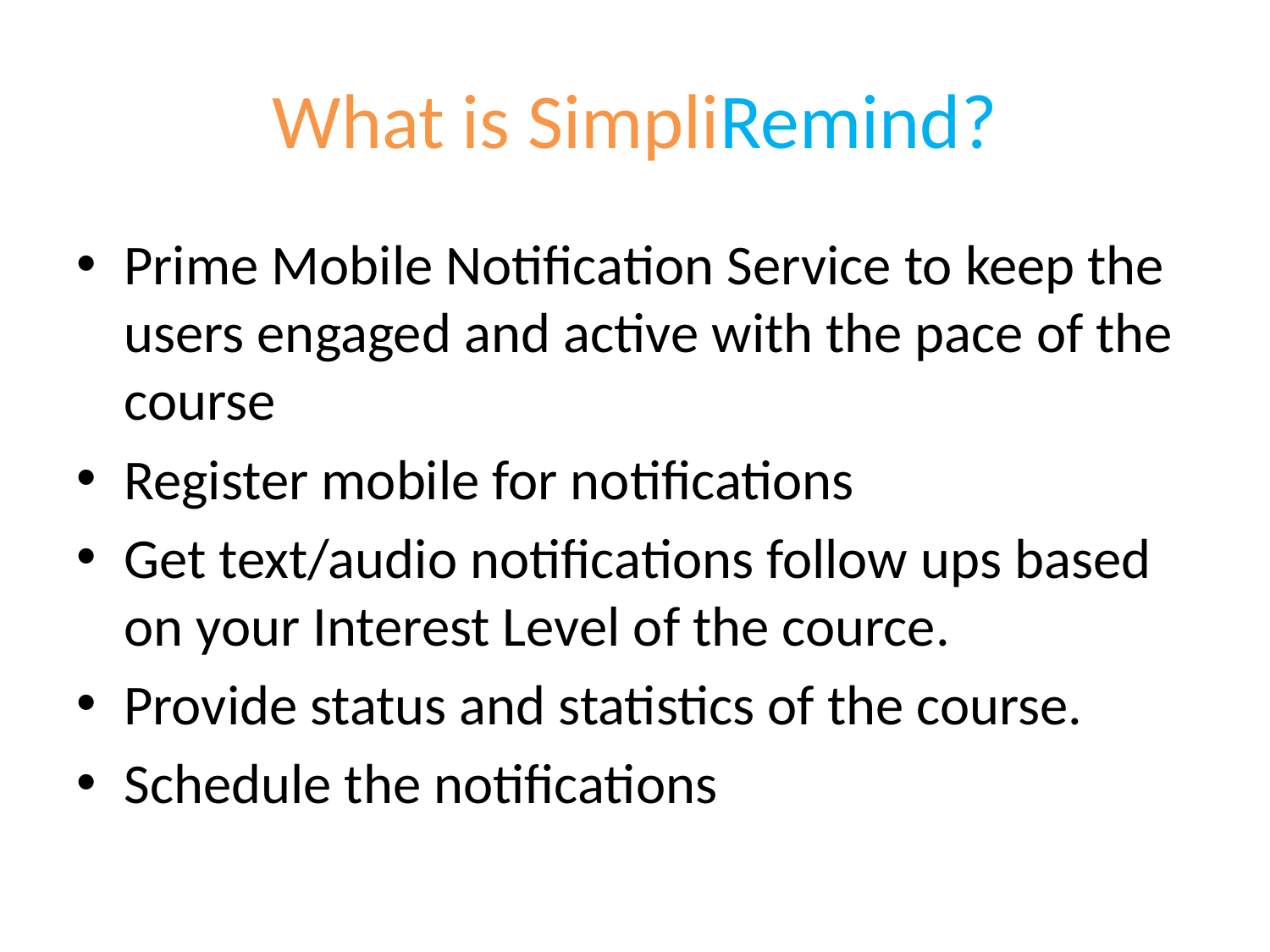

# What is SimpliRemind?
Prime Mobile Notification Service to keep the users engaged and active with the pace of the course
Register mobile for notifications
Get text/audio notifications follow ups based on your Interest Level of the cource.
Provide status and statistics of the course.
Schedule the notifications